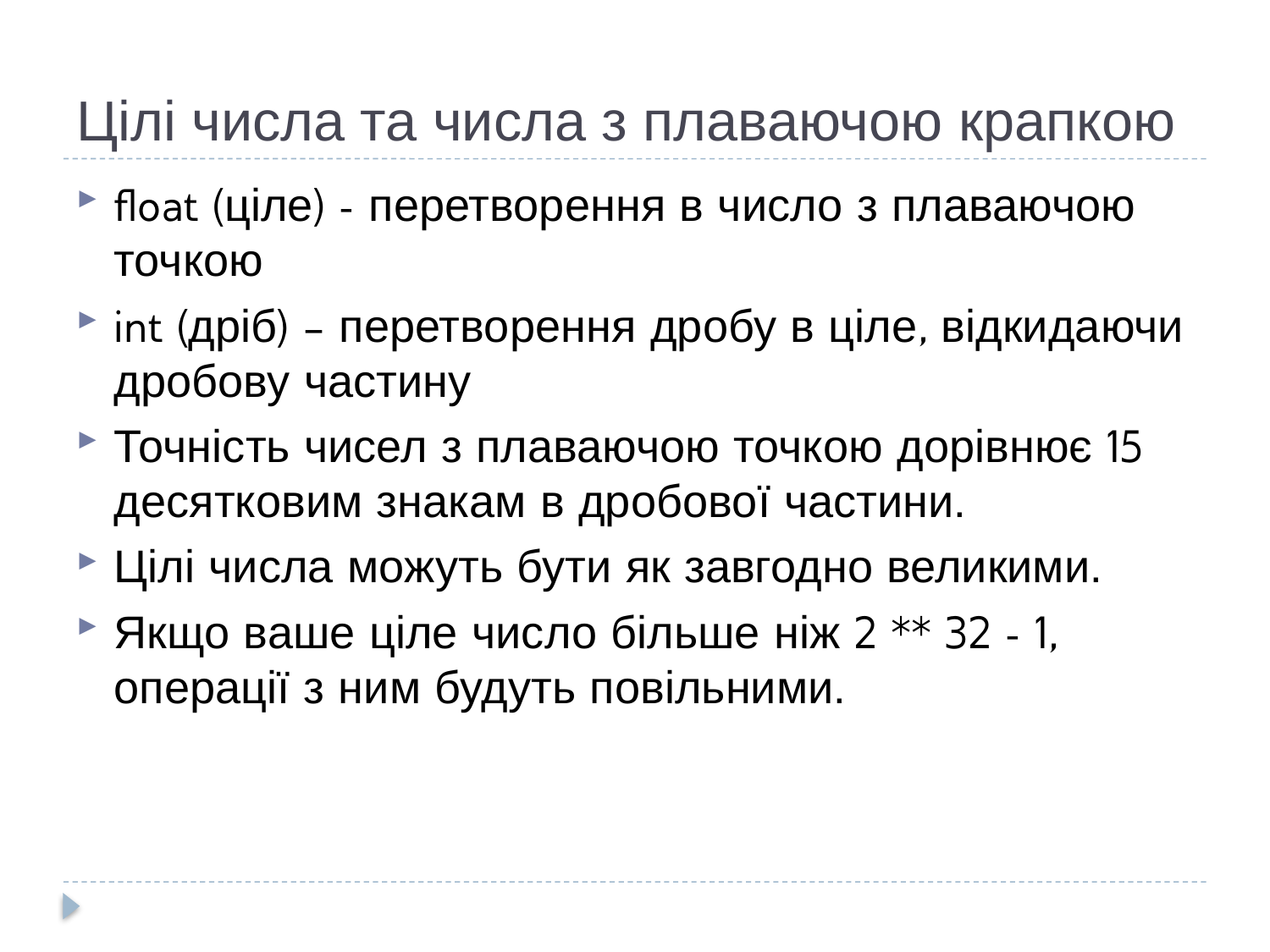

# Цілі числа та числа з плаваючою крапкою
float (ціле) - перетворення в число з плаваючою точкою
int (дріб) – перетворення дробу в ціле, відкидаючи дробову частину
Точність чисел з плаваючою точкою дорівнює 15 десятковим знакам в дробової частини.
Цілі числа можуть бути як завгодно великими.
Якщо ваше ціле число більше ніж 2 ** 32 - 1, операції з ним будуть повільними.